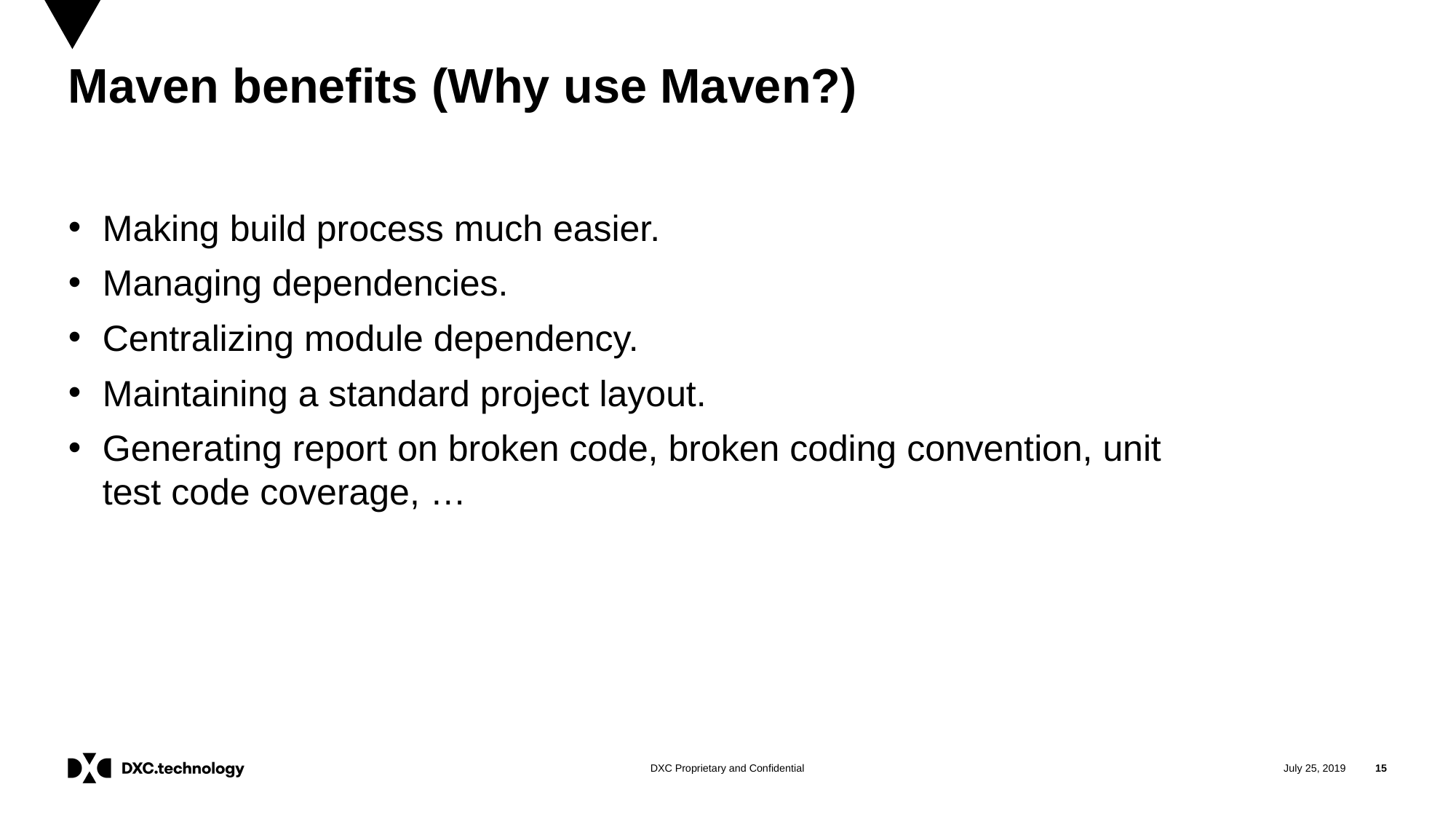

# Maven benefits (Why use Maven?)
Making build process much easier.
Managing dependencies.
Centralizing module dependency.
Maintaining a standard project layout.
Generating report on broken code, broken coding convention, unit test code coverage, …